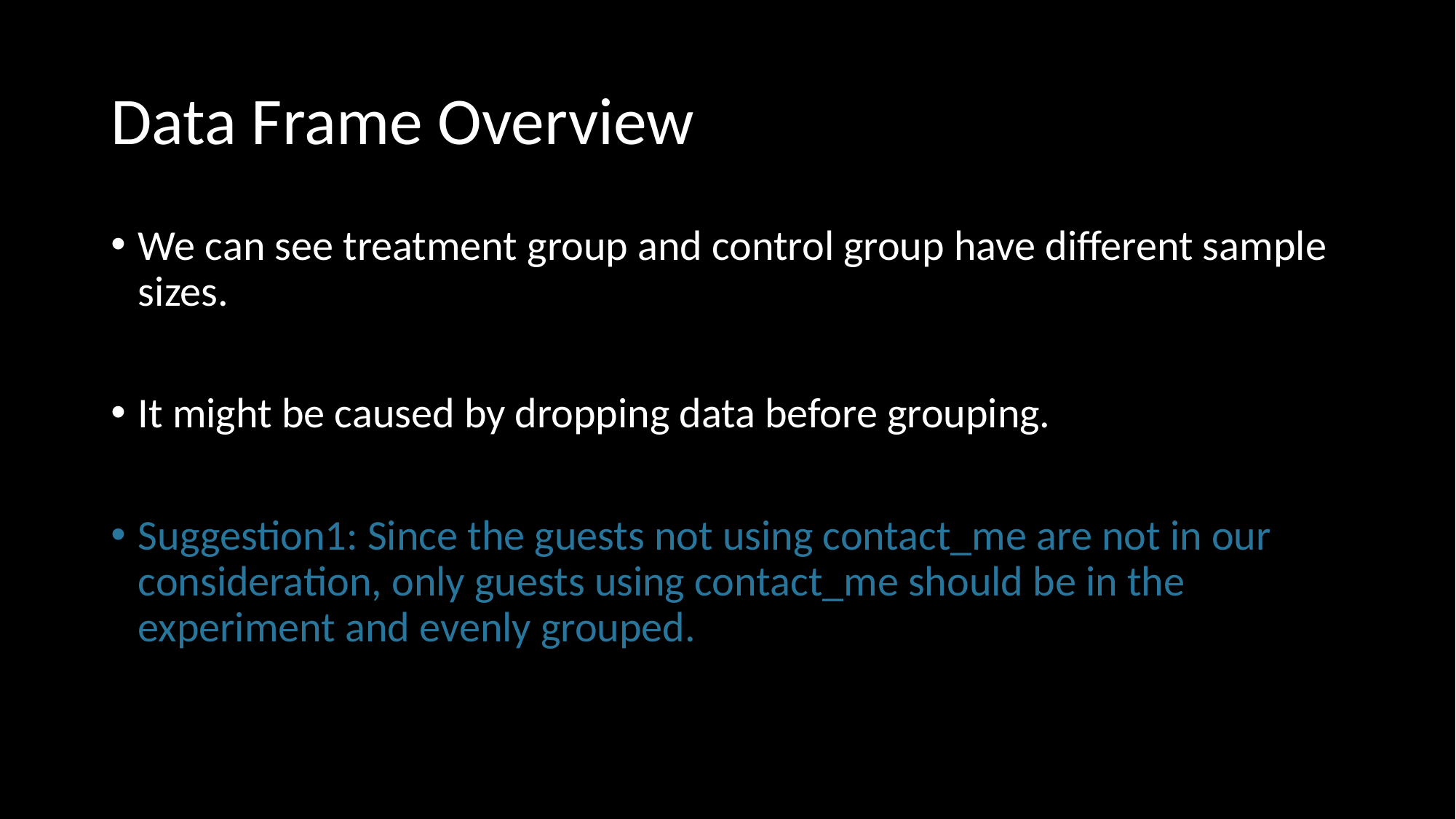

# Data Frame Overview
We can see treatment group and control group have different sample sizes.

It might be caused by dropping data before grouping.

Suggestion1: Since the guests not using contact_me are not in our consideration, only guests using contact_me should be in the experiment and evenly grouped.